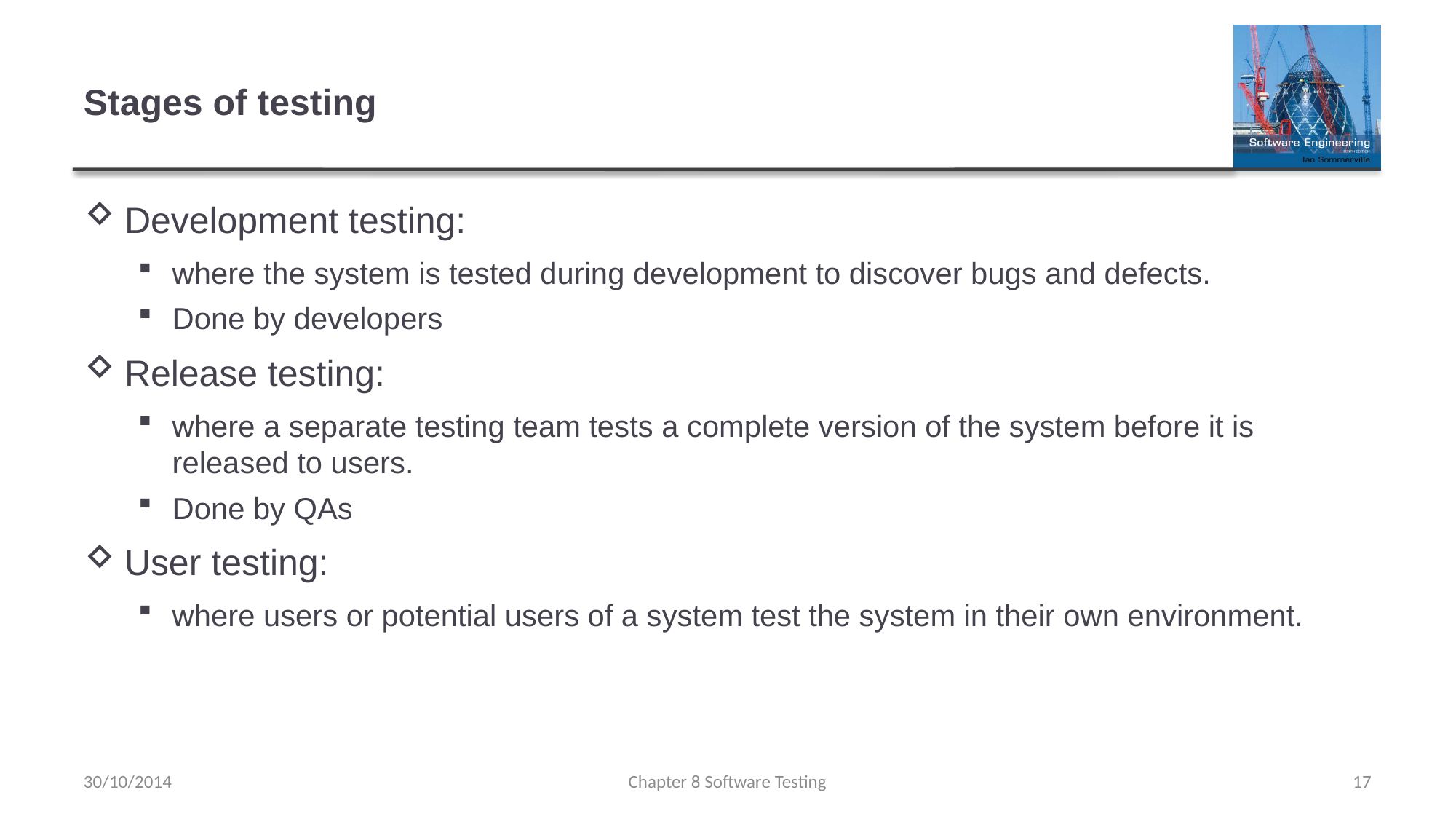

# Stages of testing
Development testing:
where the system is tested during development to discover bugs and defects.
Done by developers
Release testing:
where a separate testing team tests a complete version of the system before it is released to users.
Done by QAs
User testing:
where users or potential users of a system test the system in their own environment.

30/10/2014
Chapter 8 Software Testing
17